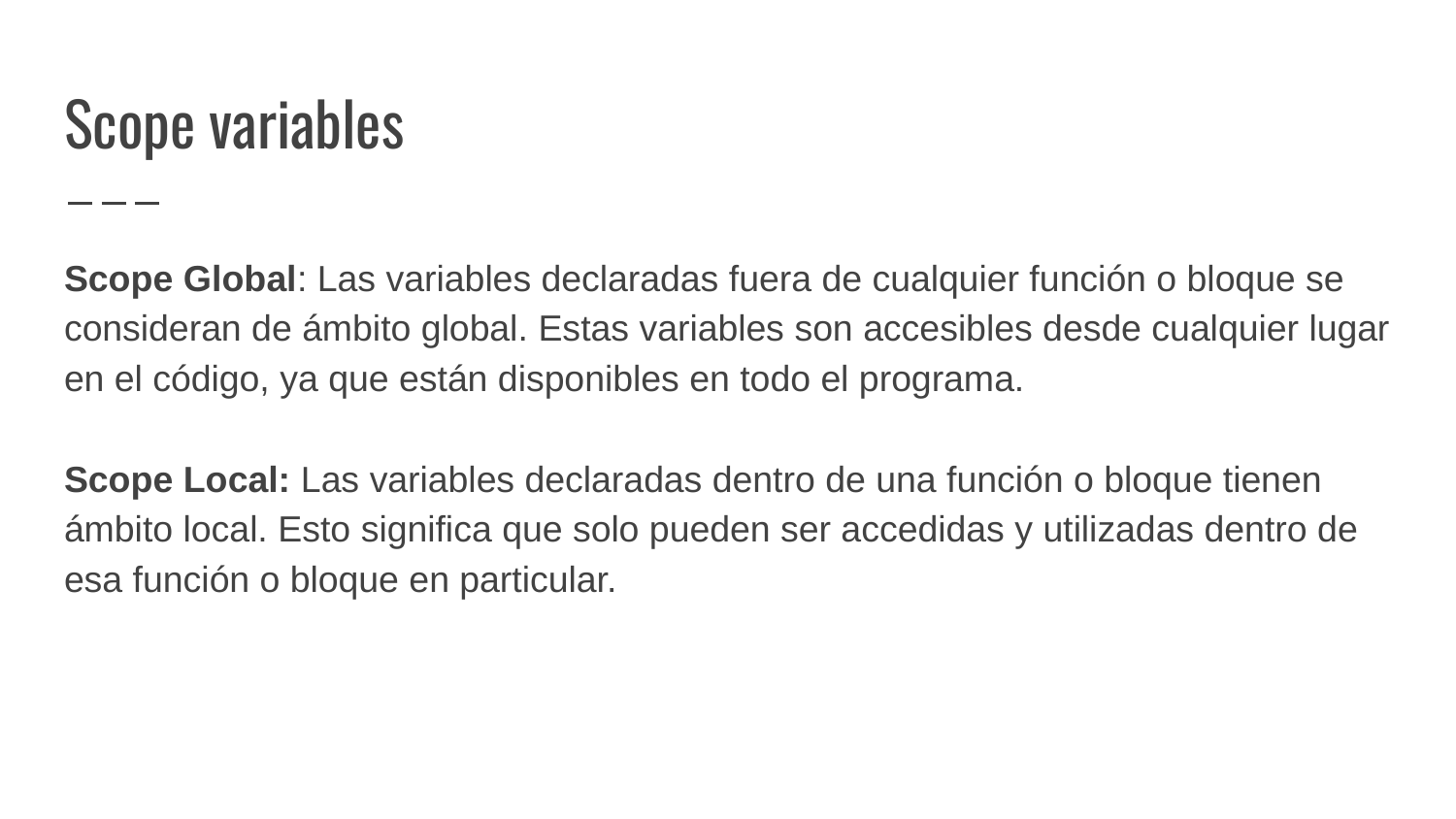

# Scope variables
Scope Global: Las variables declaradas fuera de cualquier función o bloque se consideran de ámbito global. Estas variables son accesibles desde cualquier lugar en el código, ya que están disponibles en todo el programa.

Scope Local: Las variables declaradas dentro de una función o bloque tienen ámbito local. Esto significa que solo pueden ser accedidas y utilizadas dentro de esa función o bloque en particular.